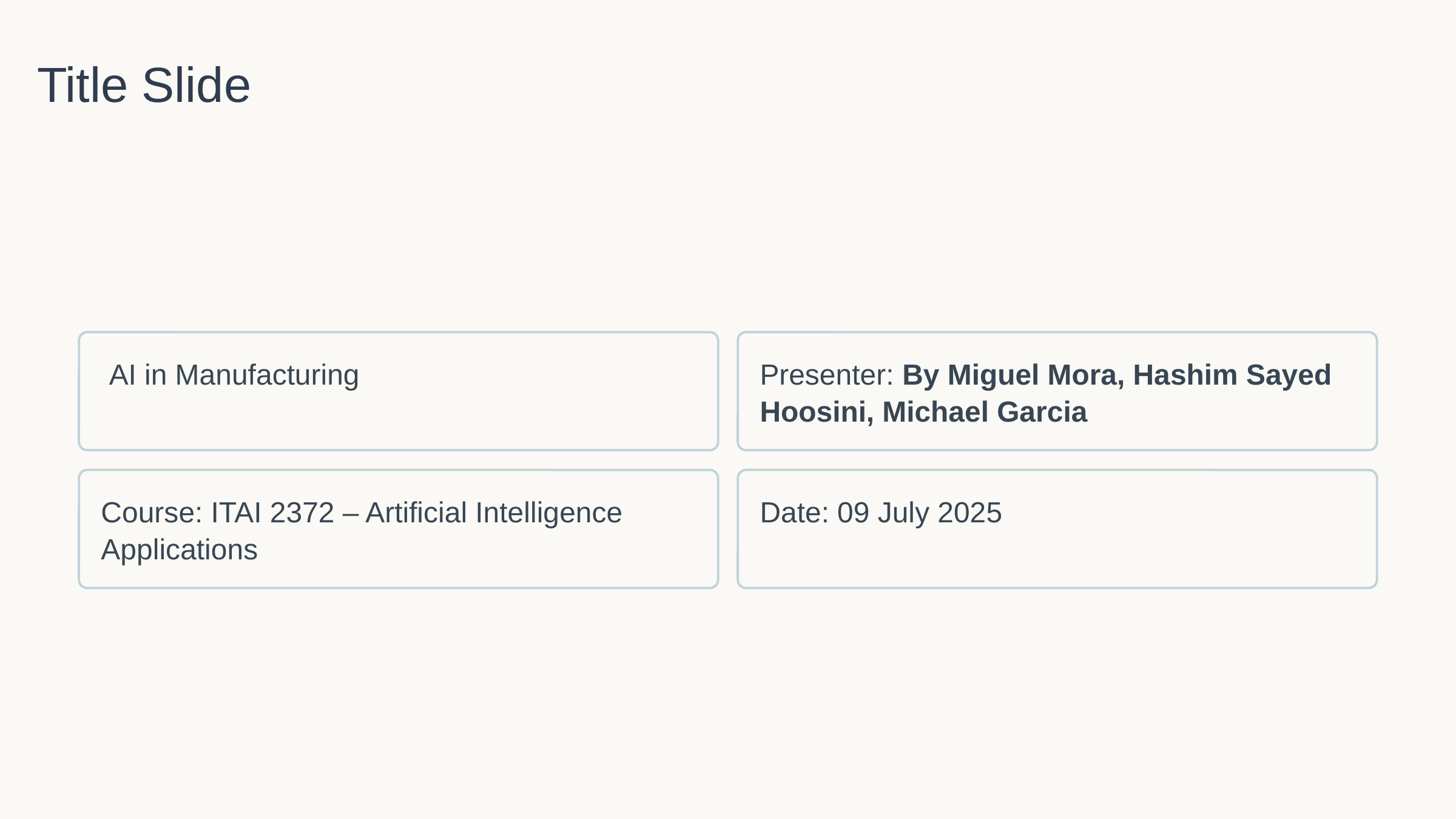

Title Slide

 AI in Manufacturing
Presenter: By Miguel Mora, Hashim Sayed Hoosini, Michael Garcia

Course: ITAI 2372 – Artificial Intelligence Applications
Date: 09 July 2025